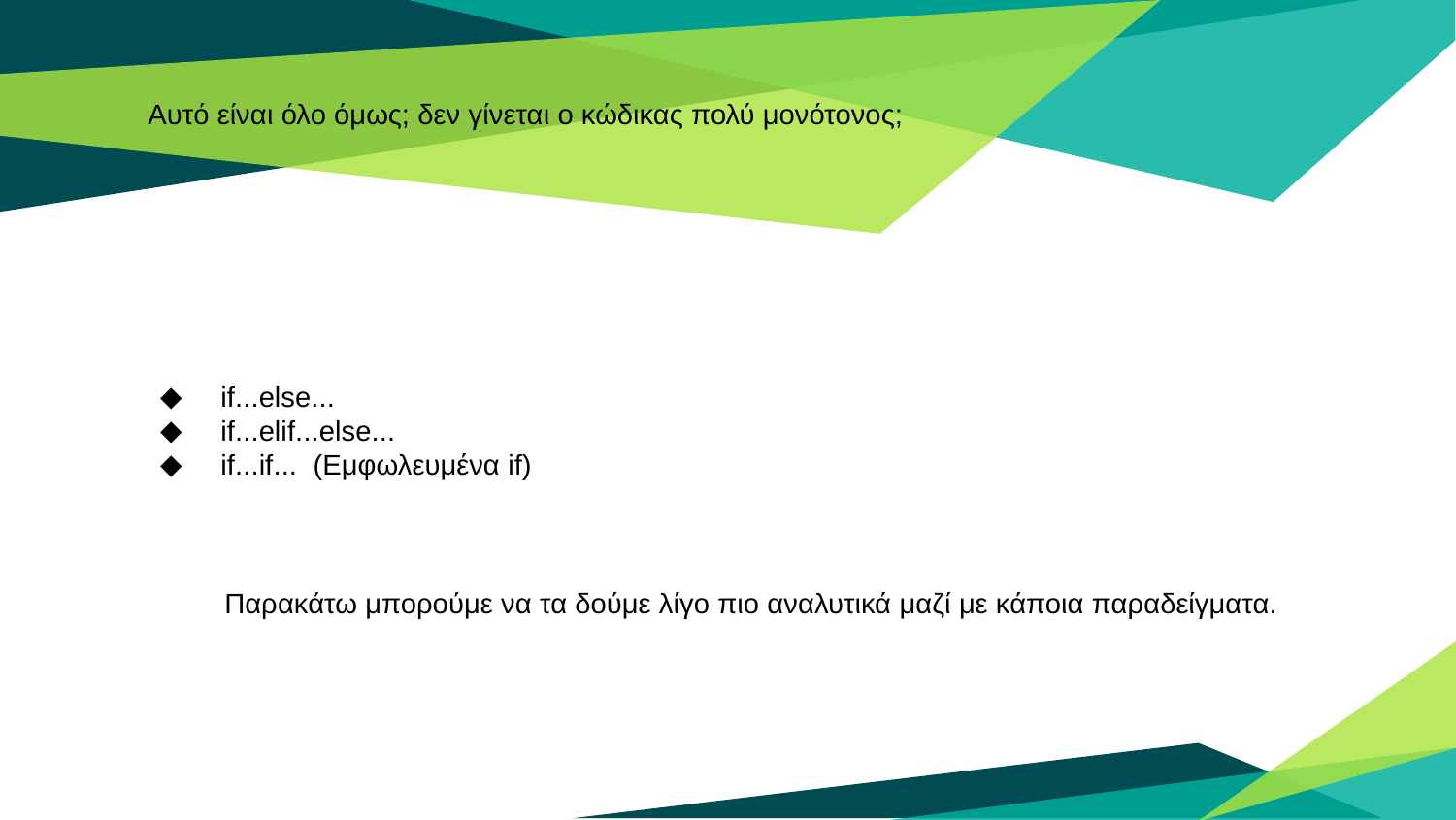

Αυτό είναι όλο όμως; δεν γίνεται ο κώδικας πολύ μονότονος;

if...else...
if...elif...else...
if...if...  (Εμφωλευμένα if)

        Παρακάτω μπορούμε να τα δούμε λίγο πιο αναλυτικά μαζί με κάποια παραδείγματα.